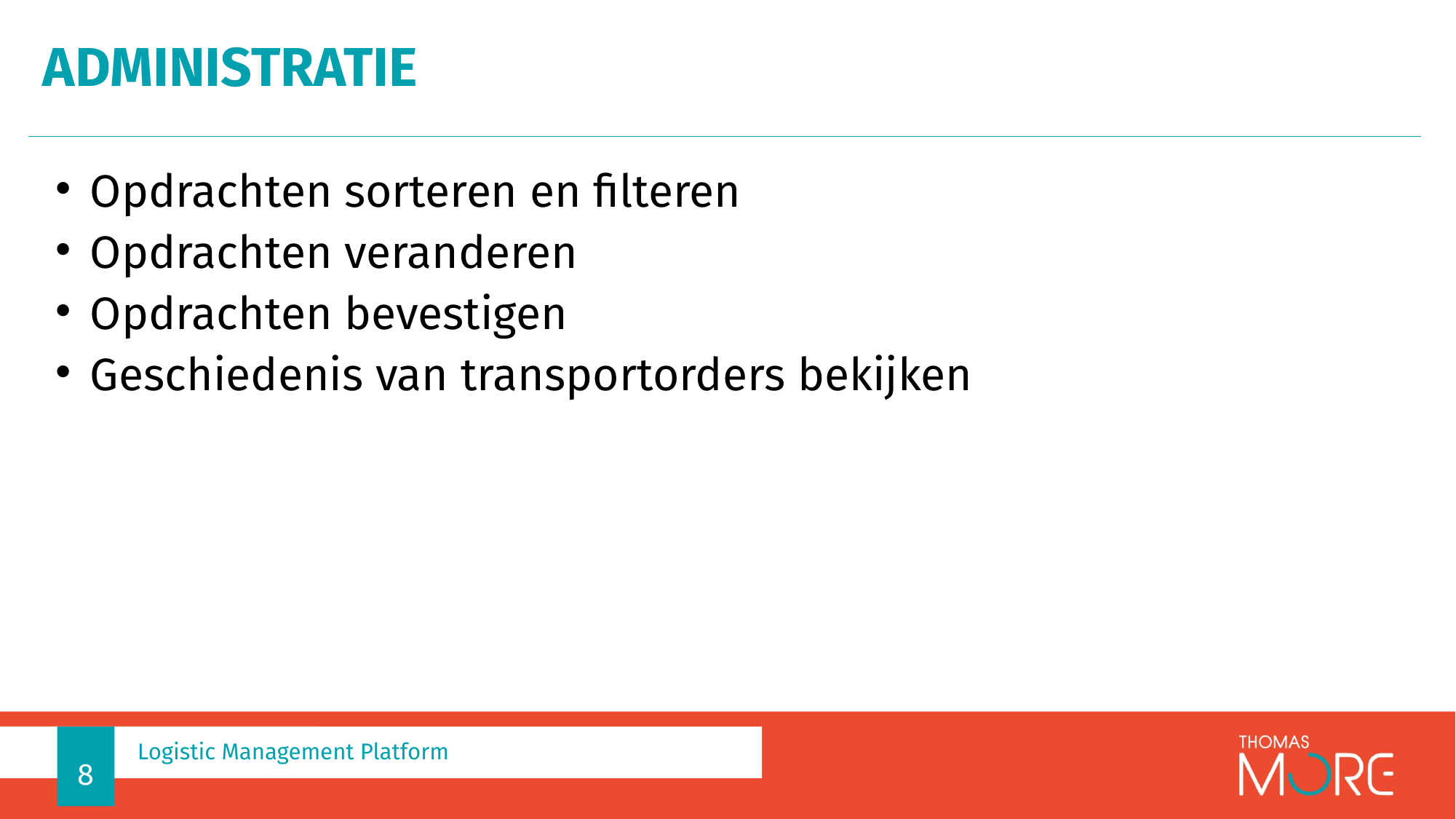

# administratie
Opdrachten sorteren en filteren
Opdrachten veranderen
Opdrachten bevestigen
Geschiedenis van transportorders bekijken
8
Logistic Management Platform